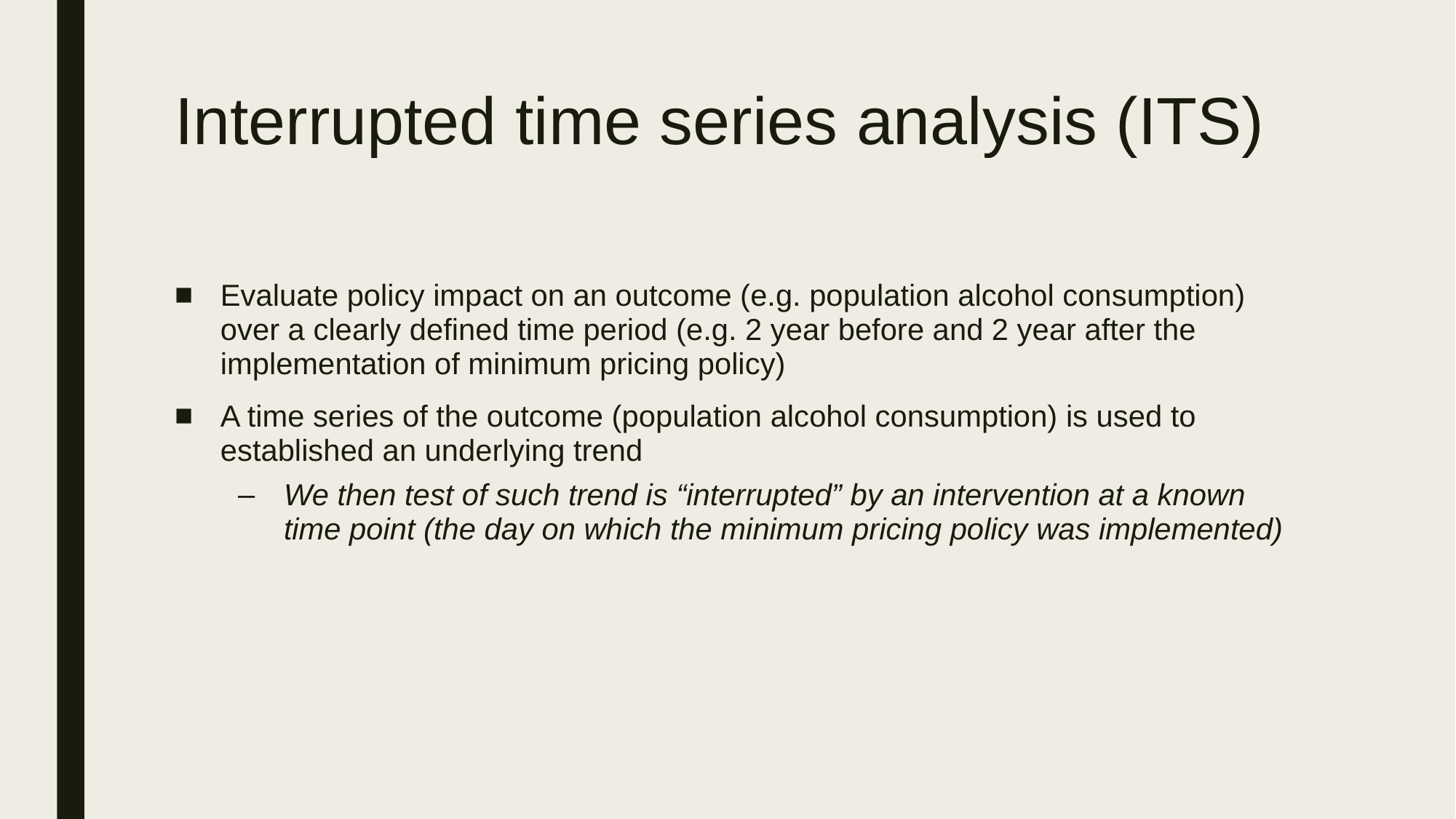

# Interrupted time series analysis (ITS)
Evaluate policy impact on an outcome (e.g. population alcohol consumption) over a clearly defined time period (e.g. 2 year before and 2 year after the implementation of minimum pricing policy)
A time series of the outcome (population alcohol consumption) is used to established an underlying trend
We then test of such trend is “interrupted” by an intervention at a known time point (the day on which the minimum pricing policy was implemented)